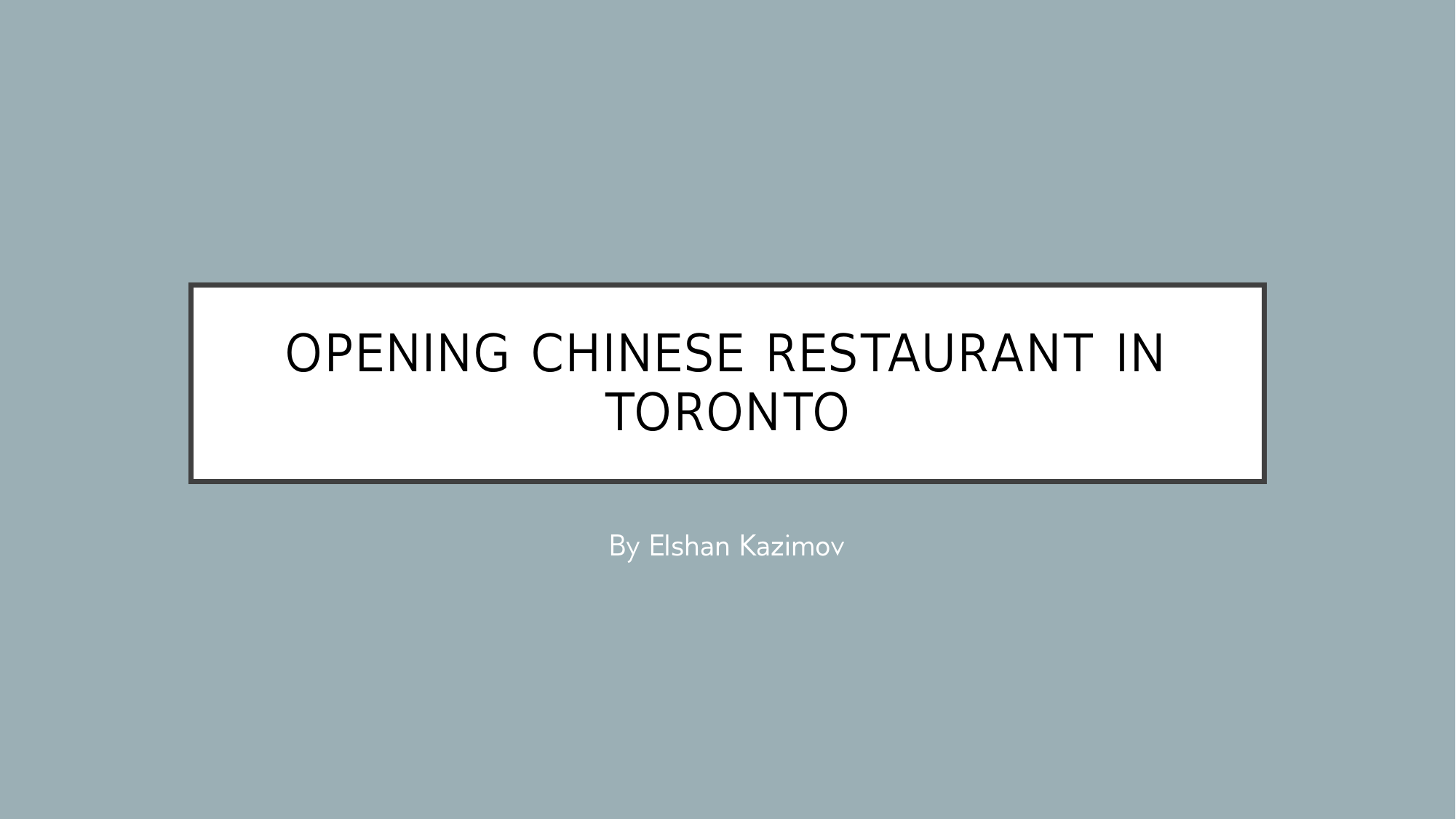

# Opening Chinese restaurant in toronto
By Elshan Kazimov